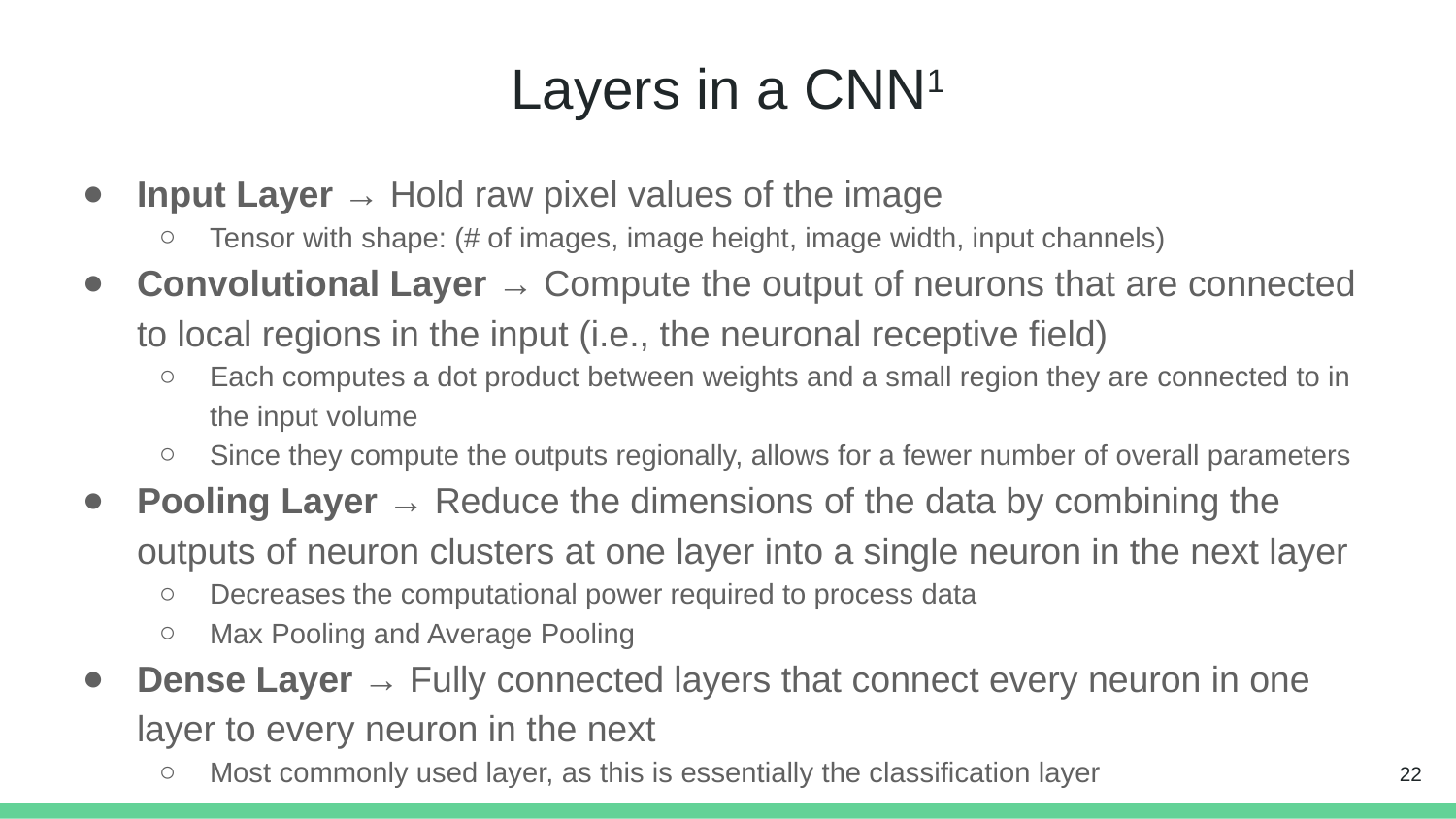

# Layers in a CNN1
Input Layer → Hold raw pixel values of the image
Tensor with shape: (# of images, image height, image width, input channels)
Convolutional Layer → Compute the output of neurons that are connected to local regions in the input (i.e., the neuronal receptive field)
Each computes a dot product between weights and a small region they are connected to in the input volume
Since they compute the outputs regionally, allows for a fewer number of overall parameters
Pooling Layer → Reduce the dimensions of the data by combining the outputs of neuron clusters at one layer into a single neuron in the next layer
Decreases the computational power required to process data
Max Pooling and Average Pooling
Dense Layer → Fully connected layers that connect every neuron in one layer to every neuron in the next
Most commonly used layer, as this is essentially the classification layer
22